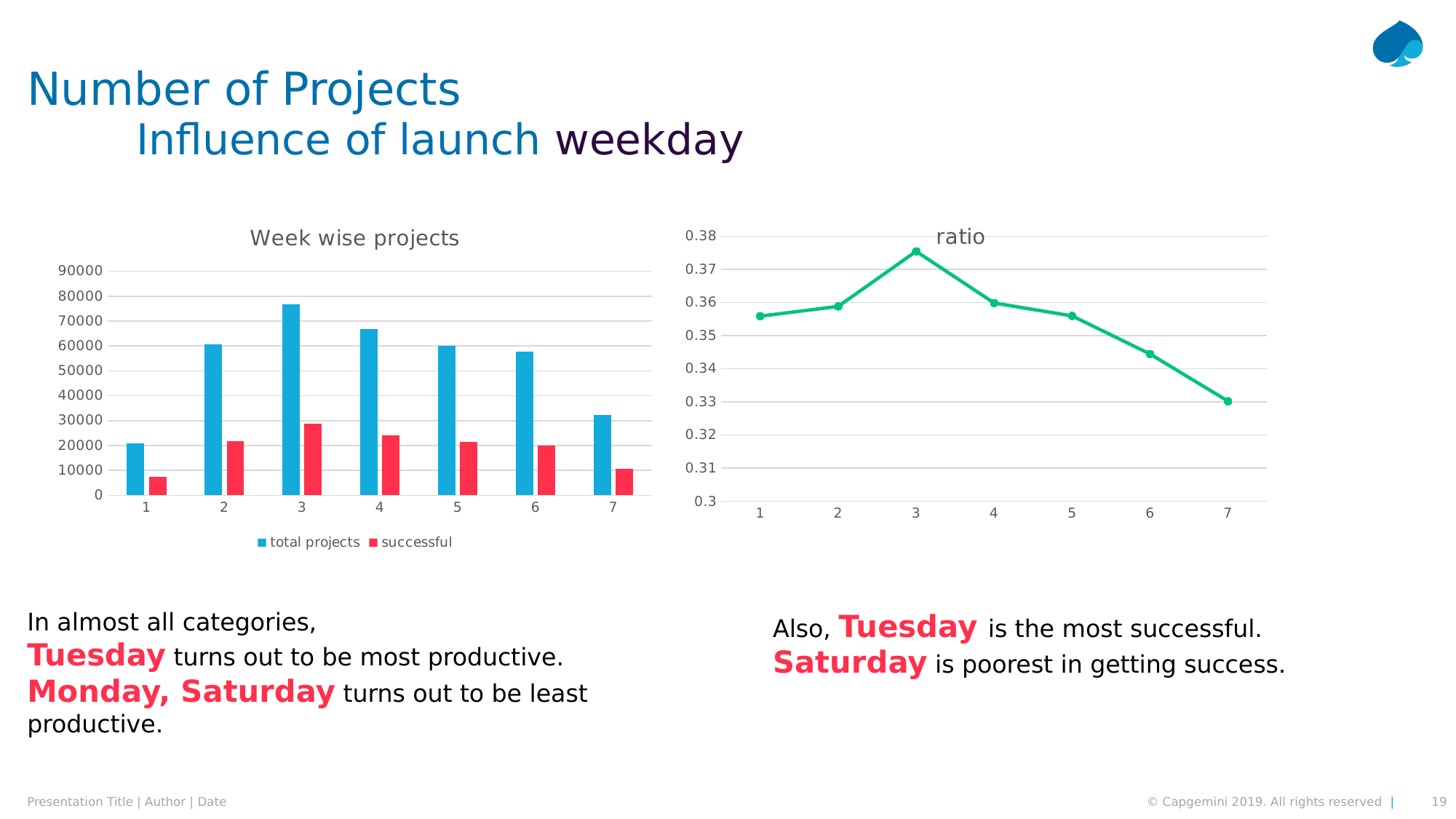

# Number of Projects Influence of launch weekday

### Chart:

| Category | ratio |
|---|---|

### Chart: Week wise projects

| Category | total projects | successful |
|---|---|---|
In almost all categories,
Tuesday turns out to be most productive.
Monday, Saturday turns out to be least productive.

Also, Tuesday is the most successful.
Saturday is poorest in getting success.